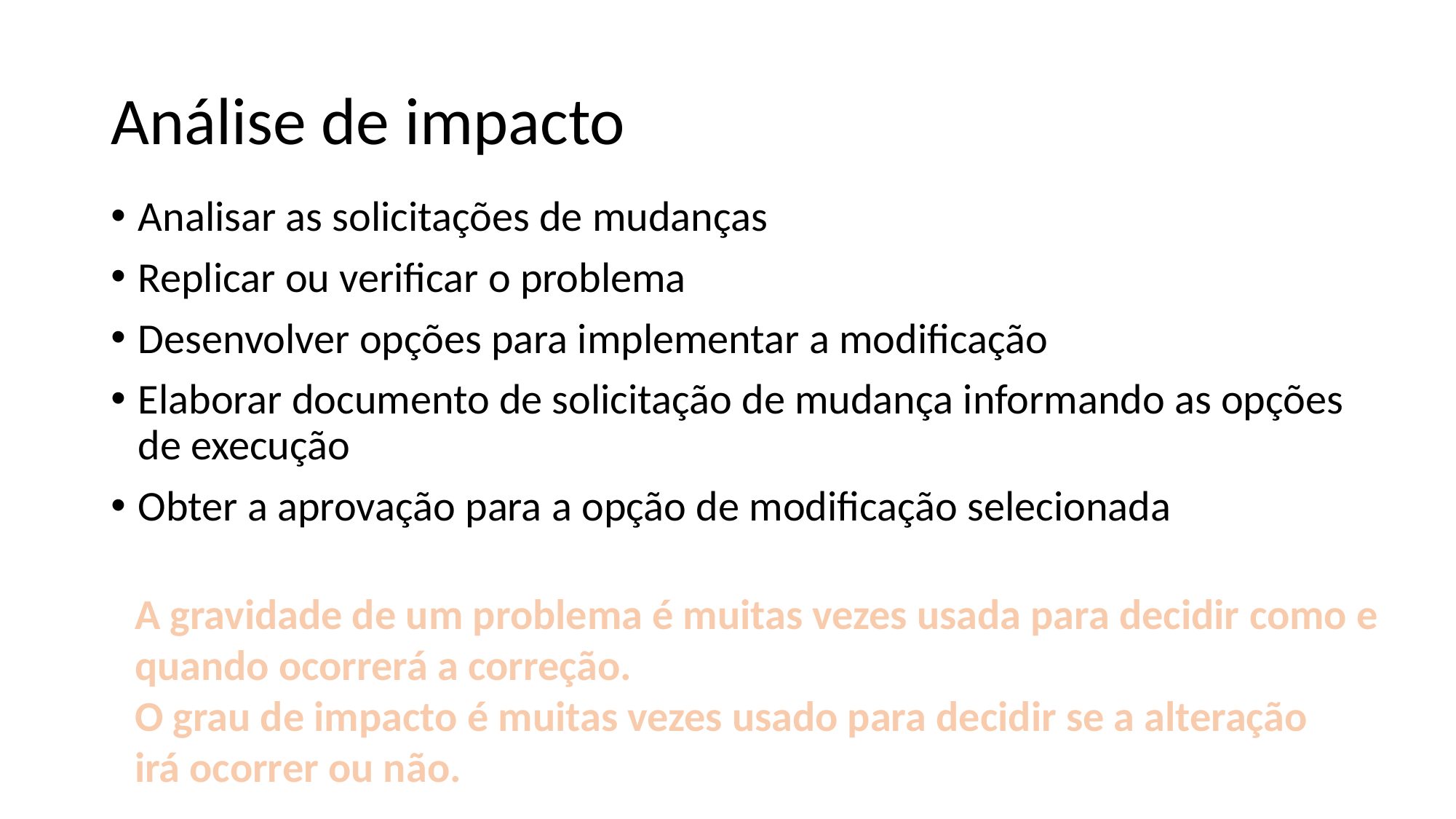

# Análise de impacto
Analisar as solicitações de mudanças
Replicar ou verificar o problema
Desenvolver opções para implementar a modificação
Elaborar documento de solicitação de mudança informando as opções de execução
Obter a aprovação para a opção de modificação selecionada

A gravidade de um problema é muitas vezes usada para decidir como e
quando ocorrerá a correção.
O grau de impacto é muitas vezes usado para decidir se a alteração
irá ocorrer ou não.